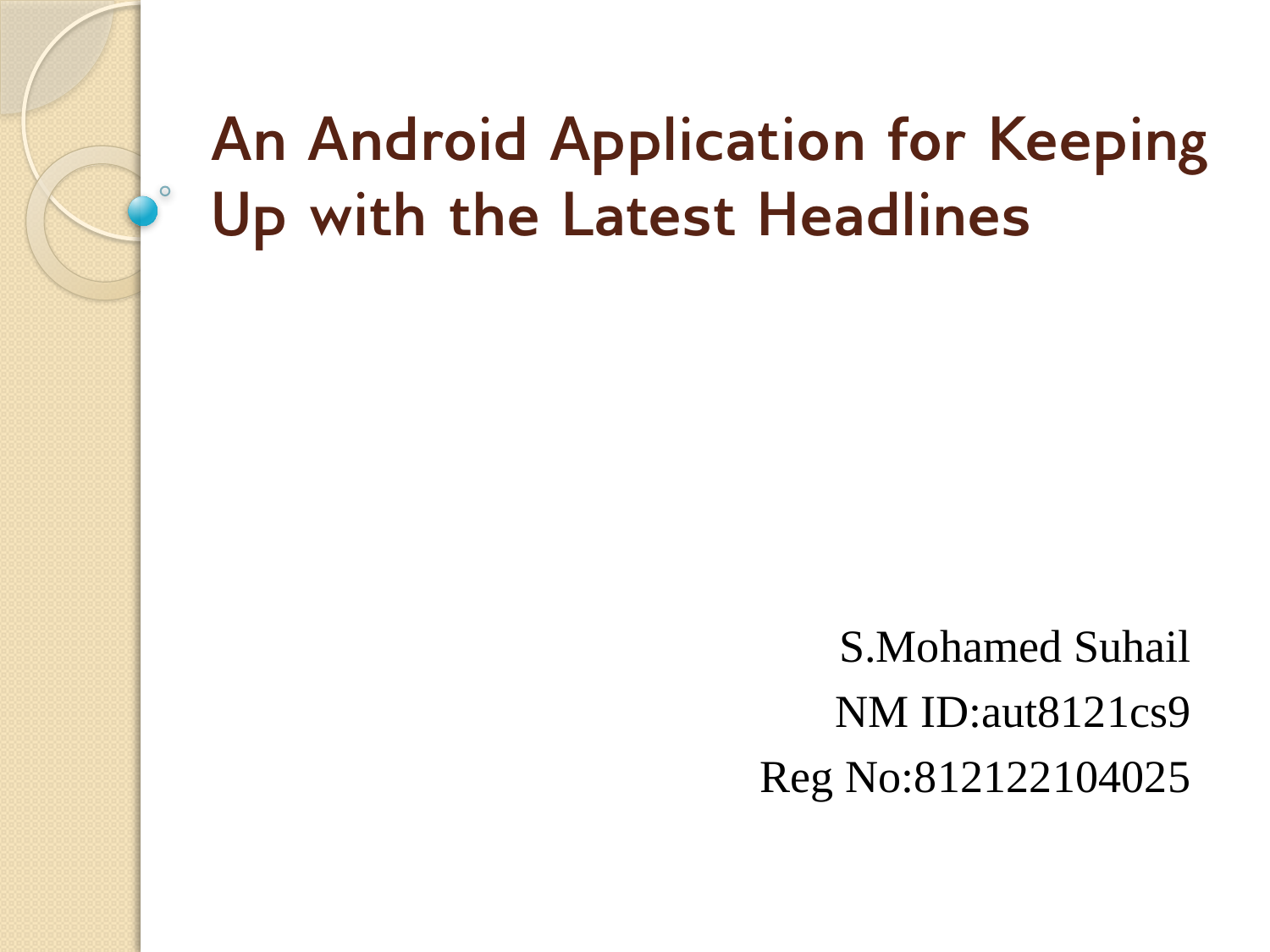

# An Android Application for Keeping Up with the Latest Headlines
S.Mohamed Suhail
NM ID:aut8121cs9
Reg No:812122104025